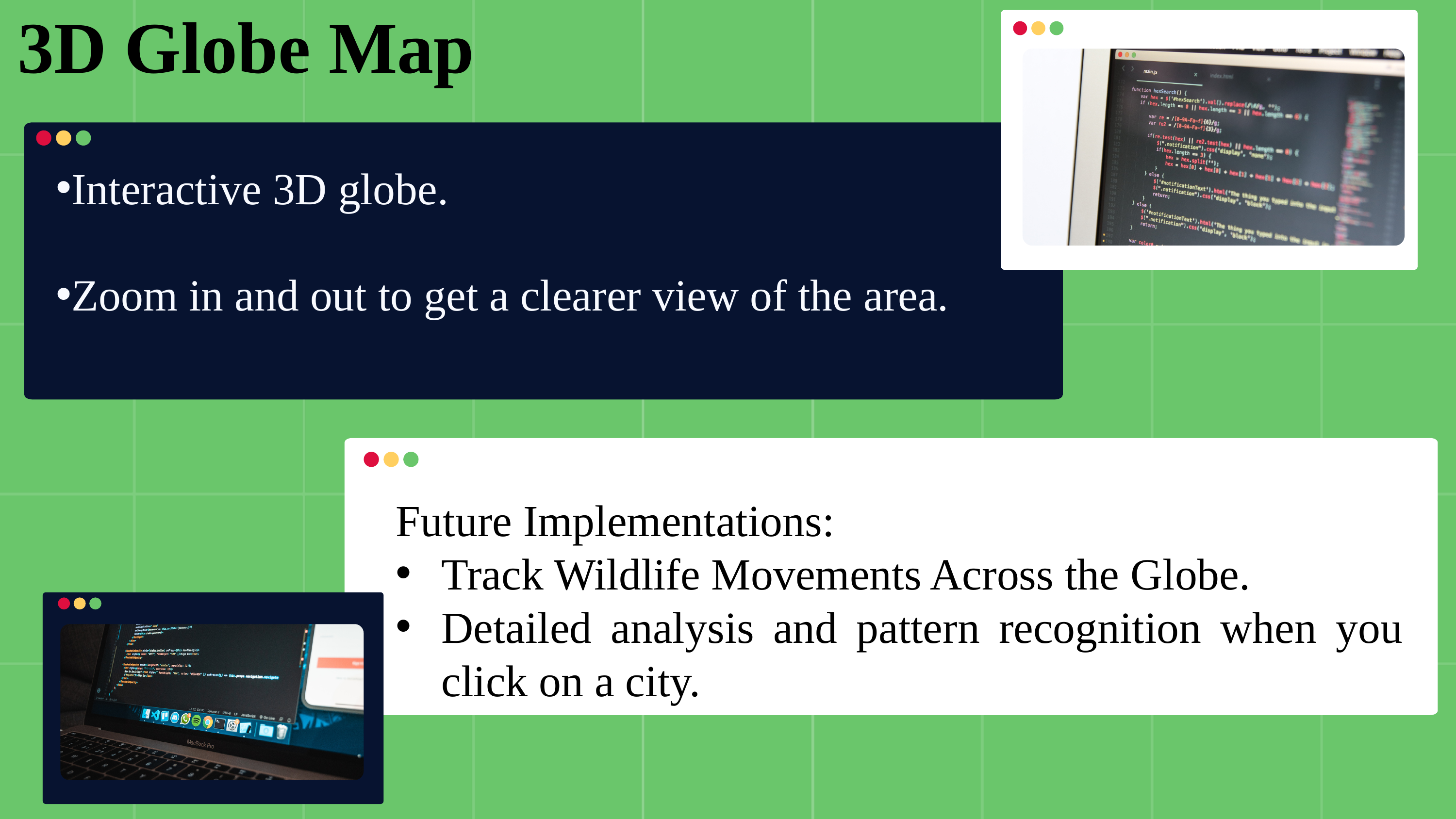

3D Globe Map

Interactive 3D globe.

Zoom in and out to get a clearer view of the area.

Future Implementations:
Track Wildlife Movements Across the Globe.
Detailed analysis and pattern recognition when you click on a city.